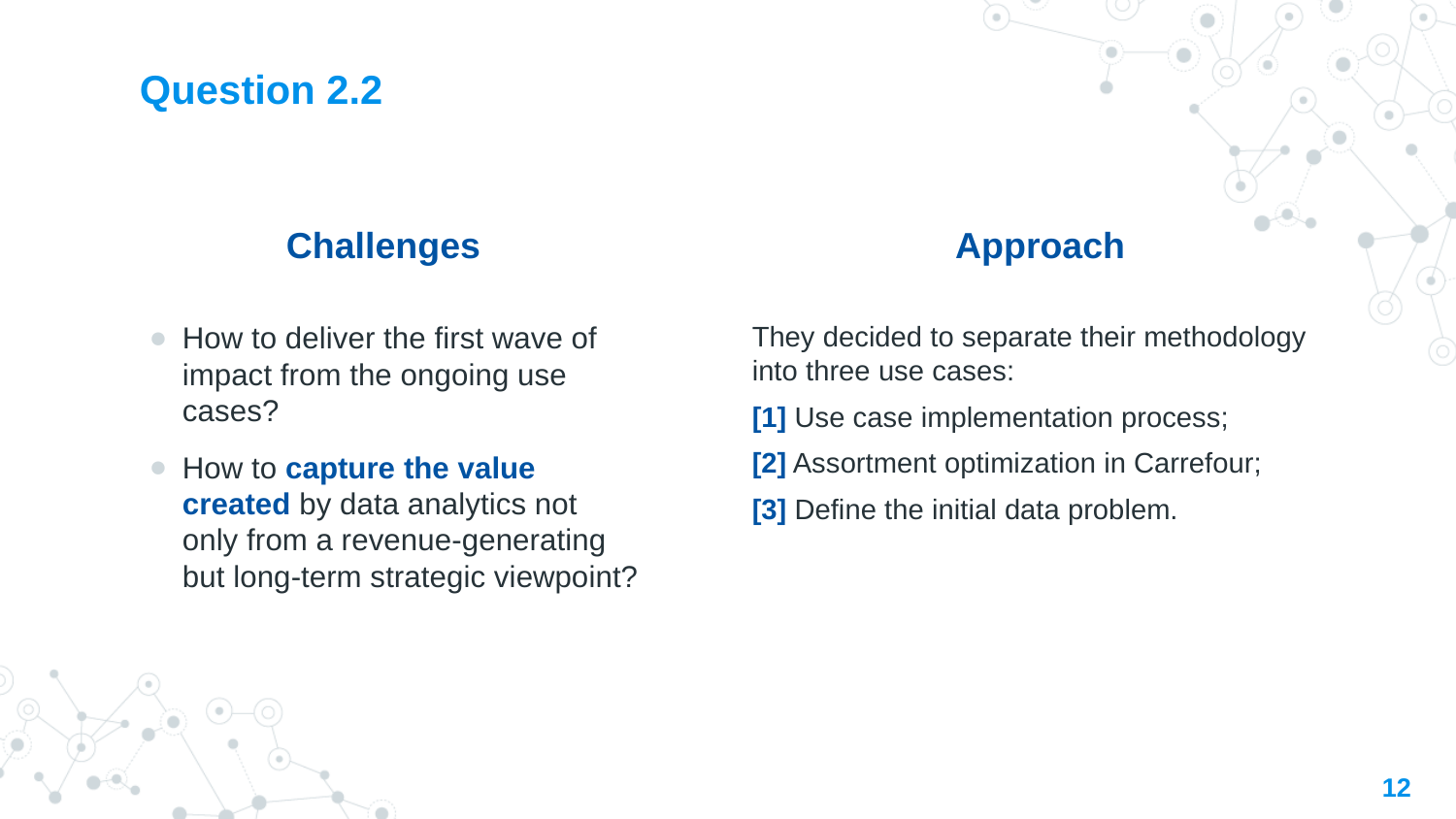

Question 2.2
Challenges
Approach
How to deliver the first wave of impact from the ongoing use cases?
How to capture the value created by data analytics not only from a revenue-generating but long-term strategic viewpoint?

They decided to separate their methodology into three use cases:
[1] Use case implementation process;
[2] Assortment optimization in Carrefour;
[3] Define the initial data problem.
12